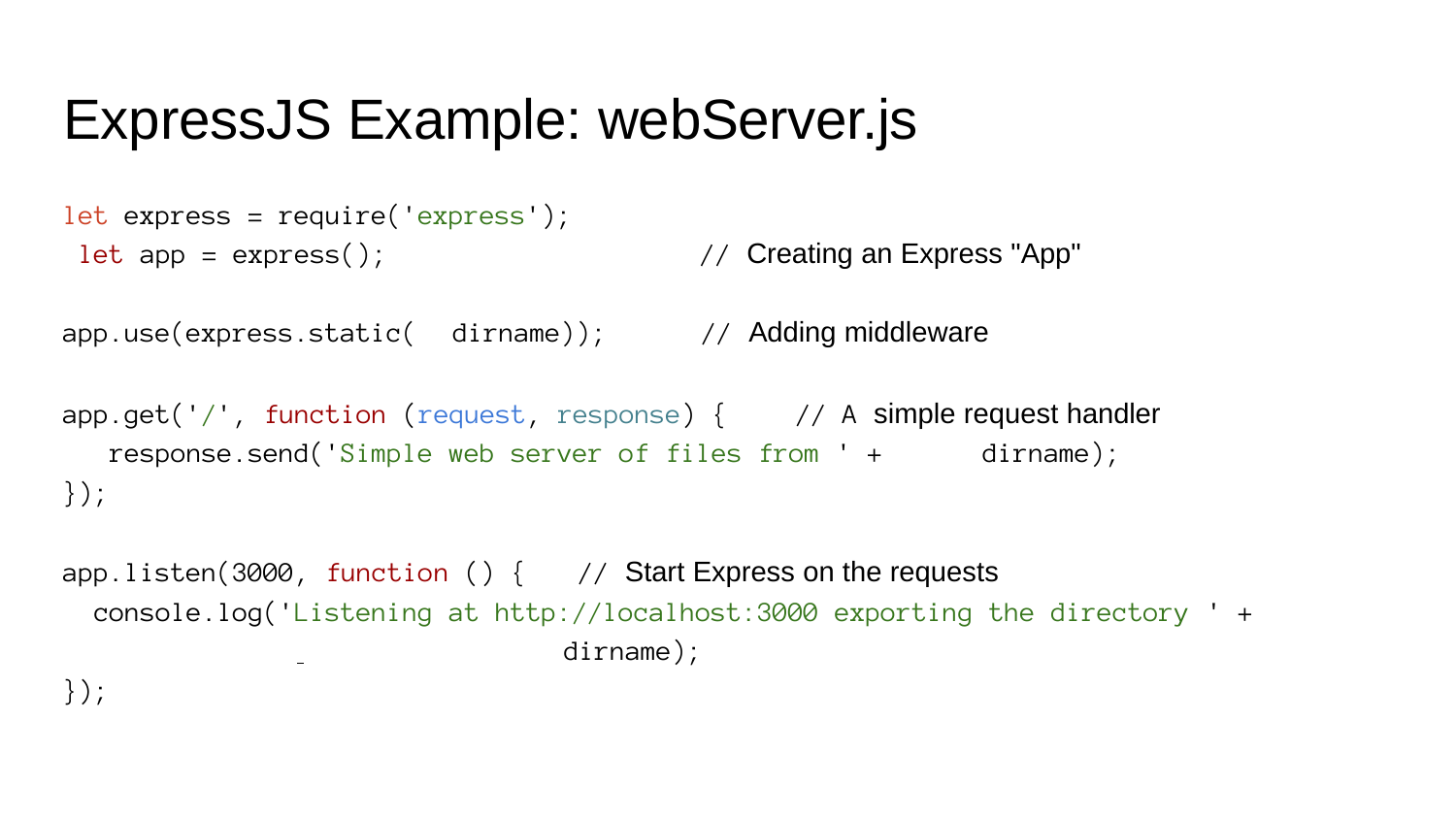

# ExpressJS Example: webServer.js
let express = require('express');  let app = express();
// Creating an Express "App"
app.use(express.static(	dirname));	// Adding middleware

app.get('/', function (request, response) {	// A simple request handler
response.send('Simple web server of files from ' +	dirname);
});

app.listen(3000, function () {	// Start Express on the requests
console.log('Listening at http://localhost:3000 exporting the directory ' +
 	dirname);
});